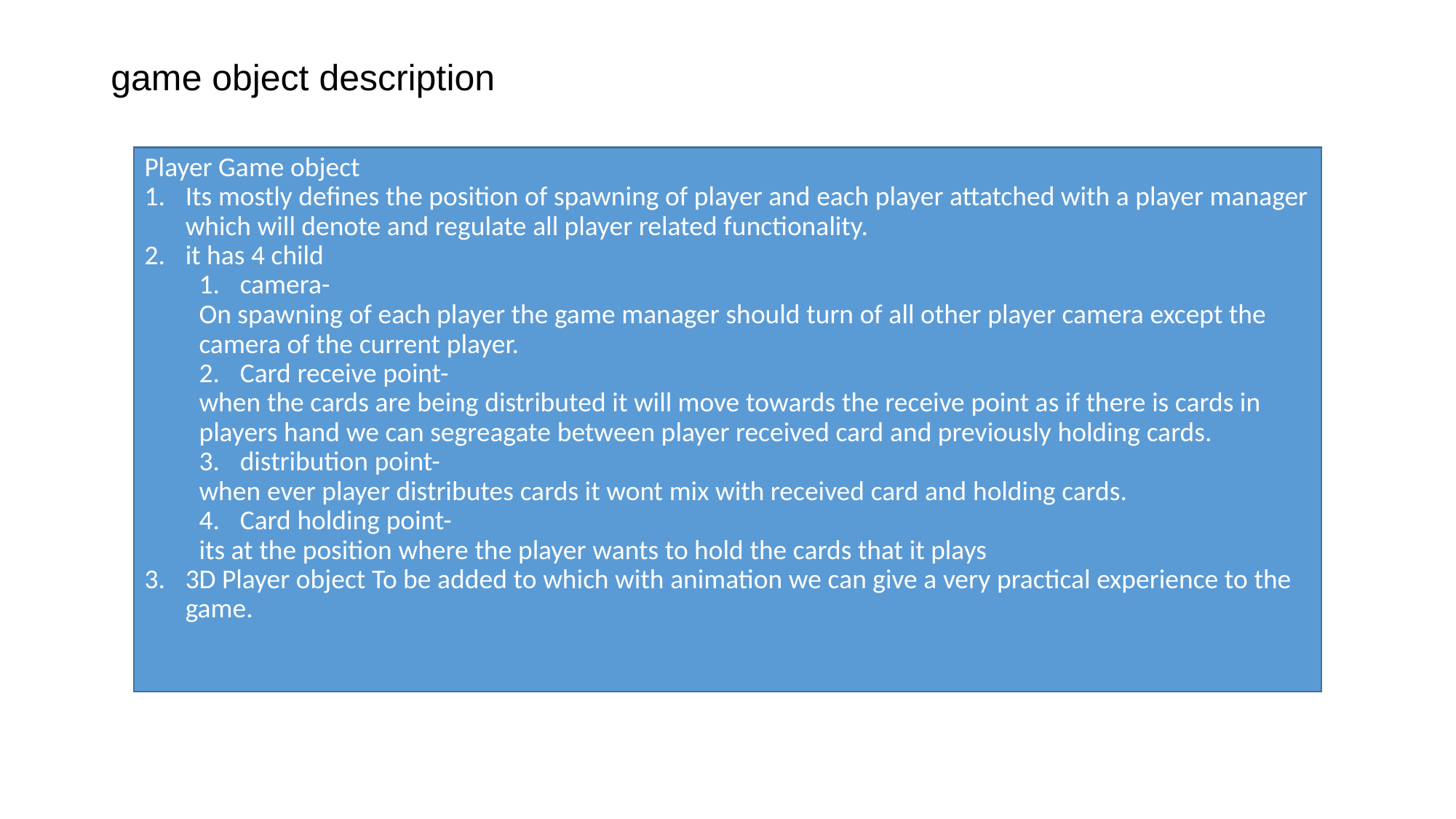

# game object description
Player Game object
Its mostly defines the position of spawning of player and each player attatched with a player manager which will denote and regulate all player related functionality.
it has 4 child
camera-
On spawning of each player the game manager should turn of all other player camera except the camera of the current player.
Card receive point-
when the cards are being distributed it will move towards the receive point as if there is cards in players hand we can segreagate between player received card and previously holding cards.
distribution point-
when ever player distributes cards it wont mix with received card and holding cards.
Card holding point-
its at the position where the player wants to hold the cards that it plays
3D Player object To be added to which with animation we can give a very practical experience to the game.